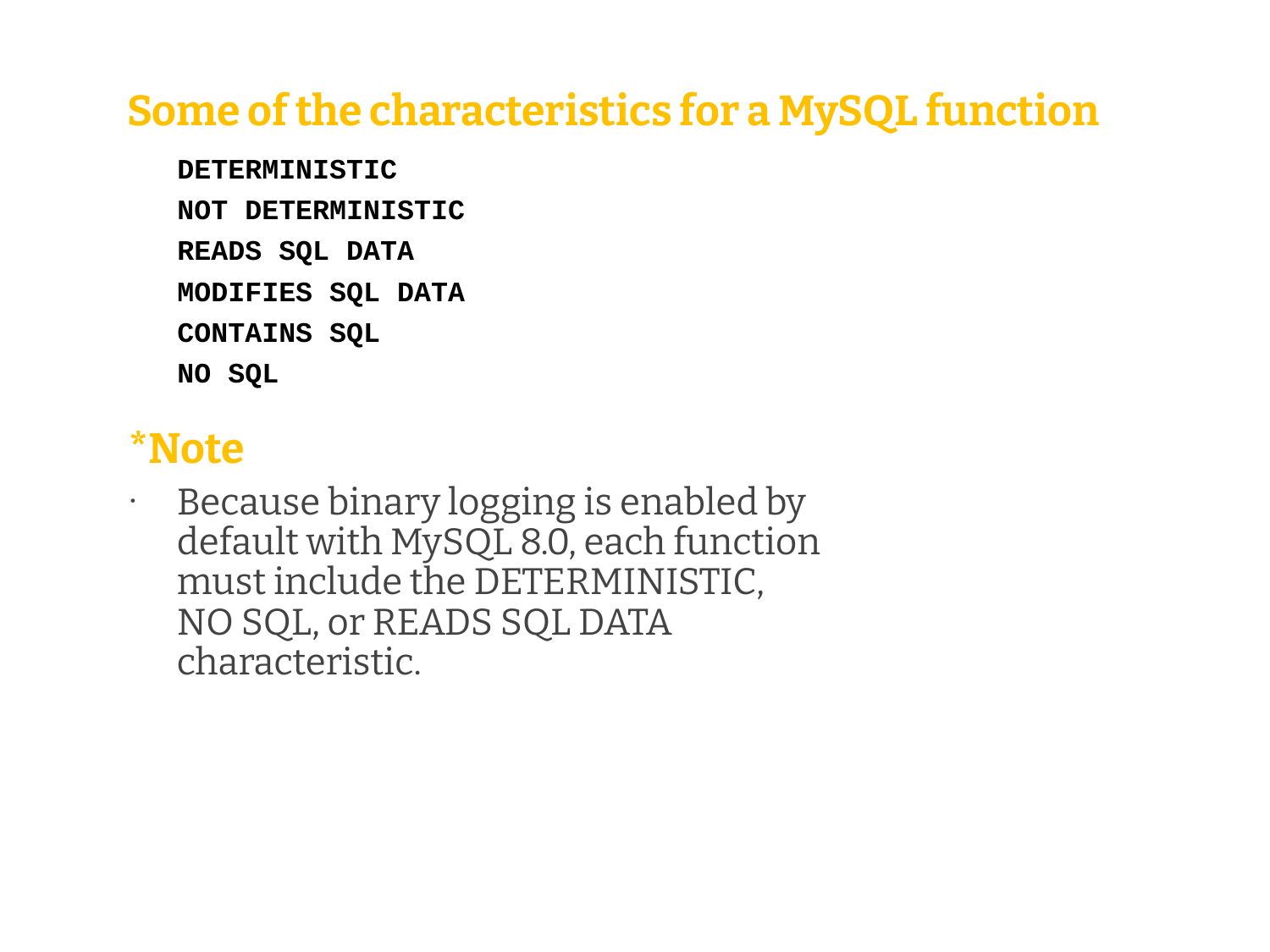

# Some of the characteristics for a MySQL function
DETERMINISTIC
NOT DETERMINISTIC
READS SQL DATA
MODIFIES SQL DATA
CONTAINS SQL
NO SQL
*Note
Because binary logging is enabled by
default with MySQL 8.0, each function
must include the DETERMINISTIC,
NO SQL, or READS SQL DATA
characteristic.